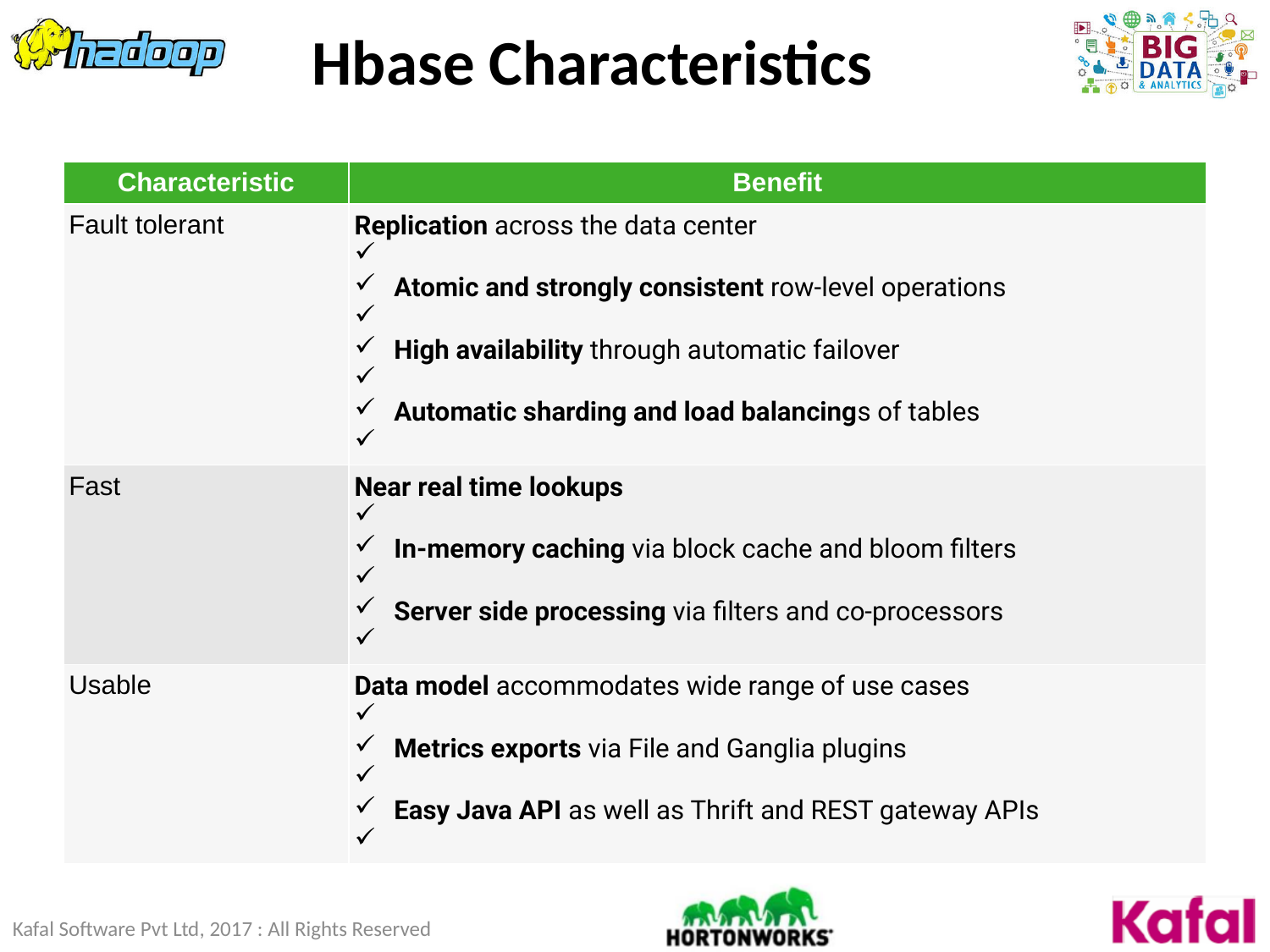

Hbase Characteristics
| Characteristic | Benefit |
| --- | --- |
| Fault tolerant | Replication across the data center Atomic and strongly consistent row-level operations High availability through automatic failover Automatic sharding and load balancings of tables |
| Fast | Near real time lookups In-memory caching via block cache and bloom filters Server side processing via filters and co-processors |
| Usable | Data model accommodates wide range of use cases Metrics exports via File and Ganglia plugins Easy Java API as well as Thrift and REST gateway APIs |

Kafal Software Pvt Ltd, 2017 : All Rights Reserved